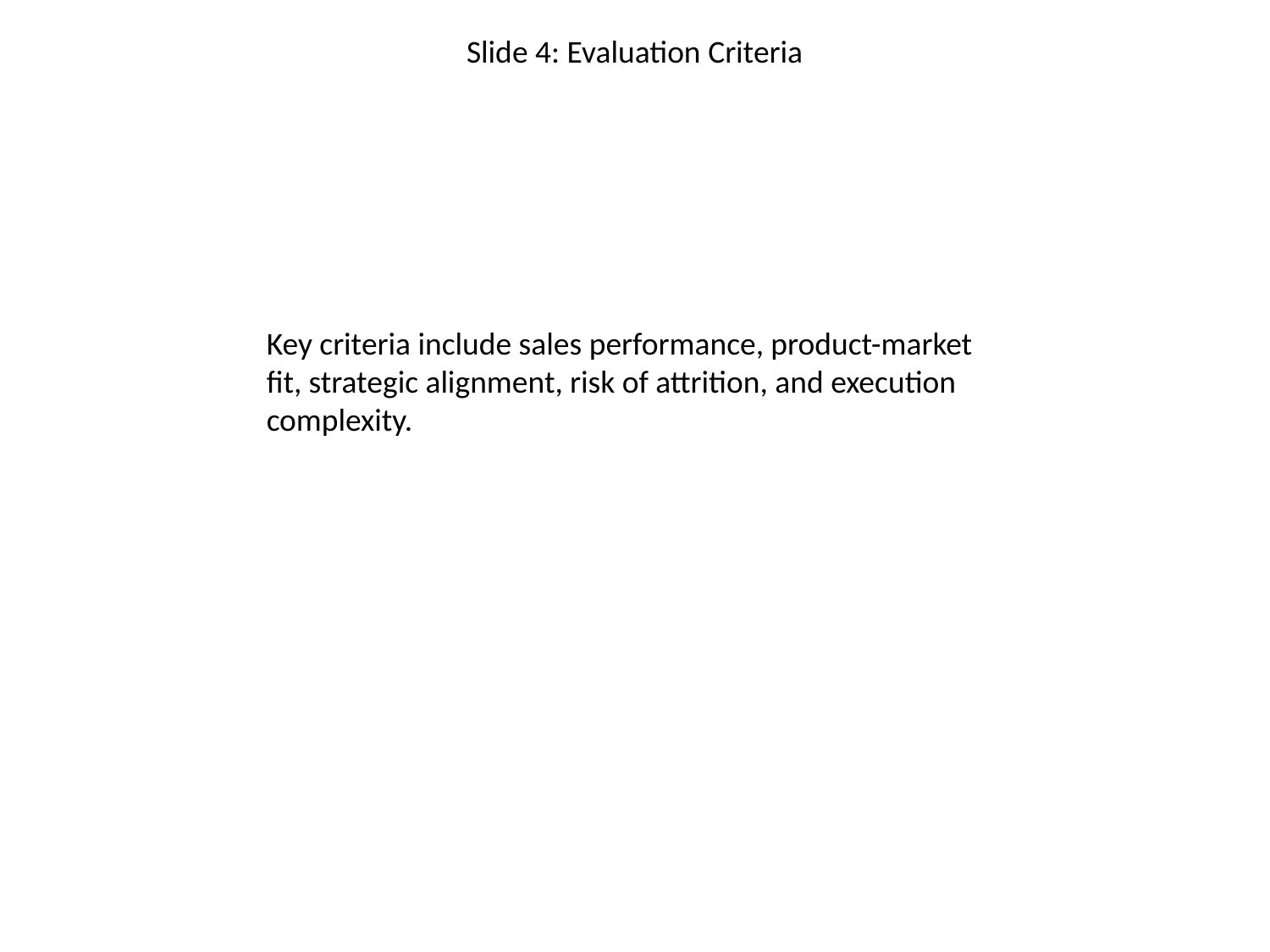

Slide 4: Evaluation Criteria
Key criteria include sales performance, product-market fit, strategic alignment, risk of attrition, and execution complexity.